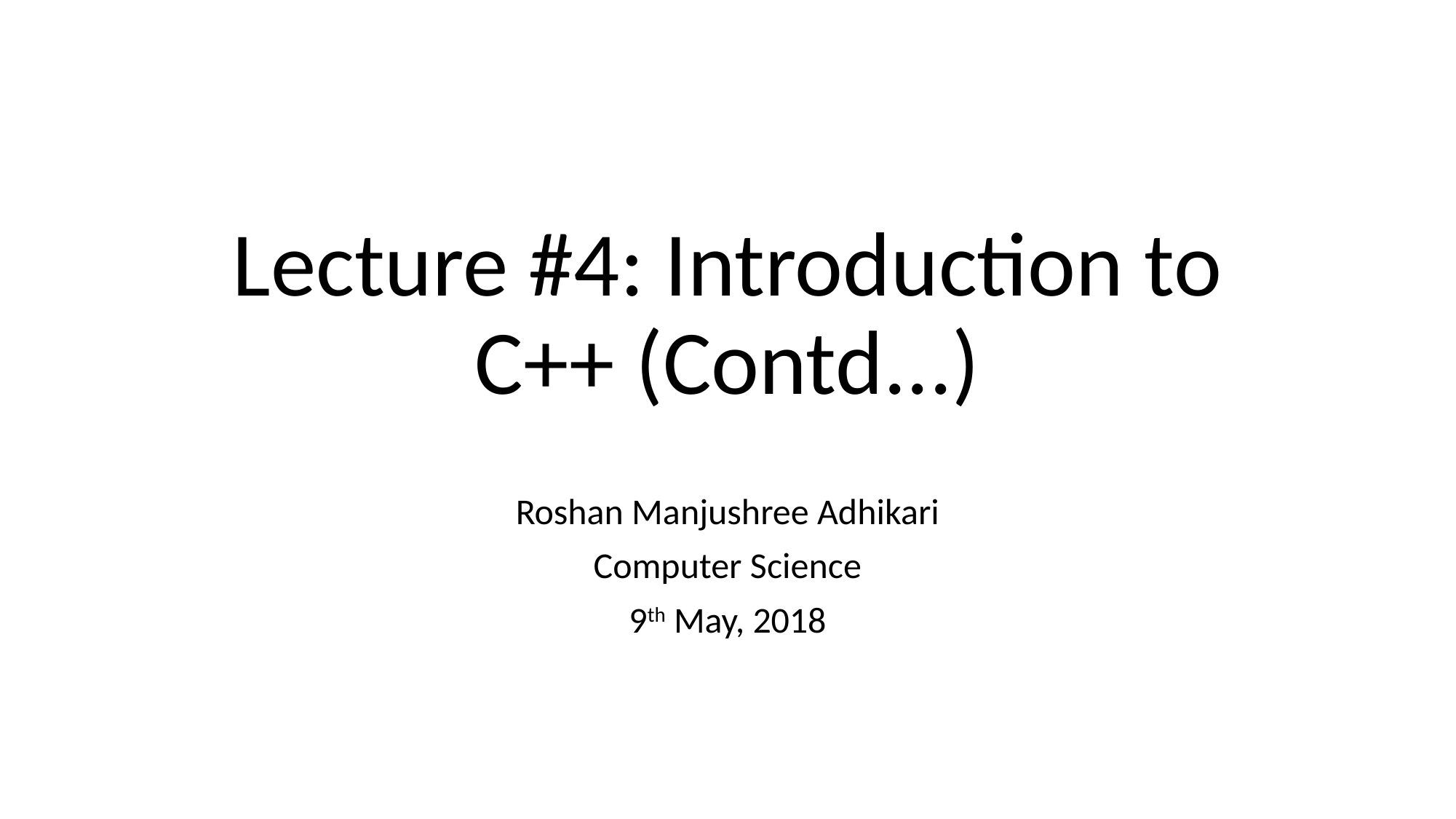

# Lecture #4: Introduction to C++ (Contd...)
Roshan Manjushree Adhikari
Computer Science
9th May, 2018